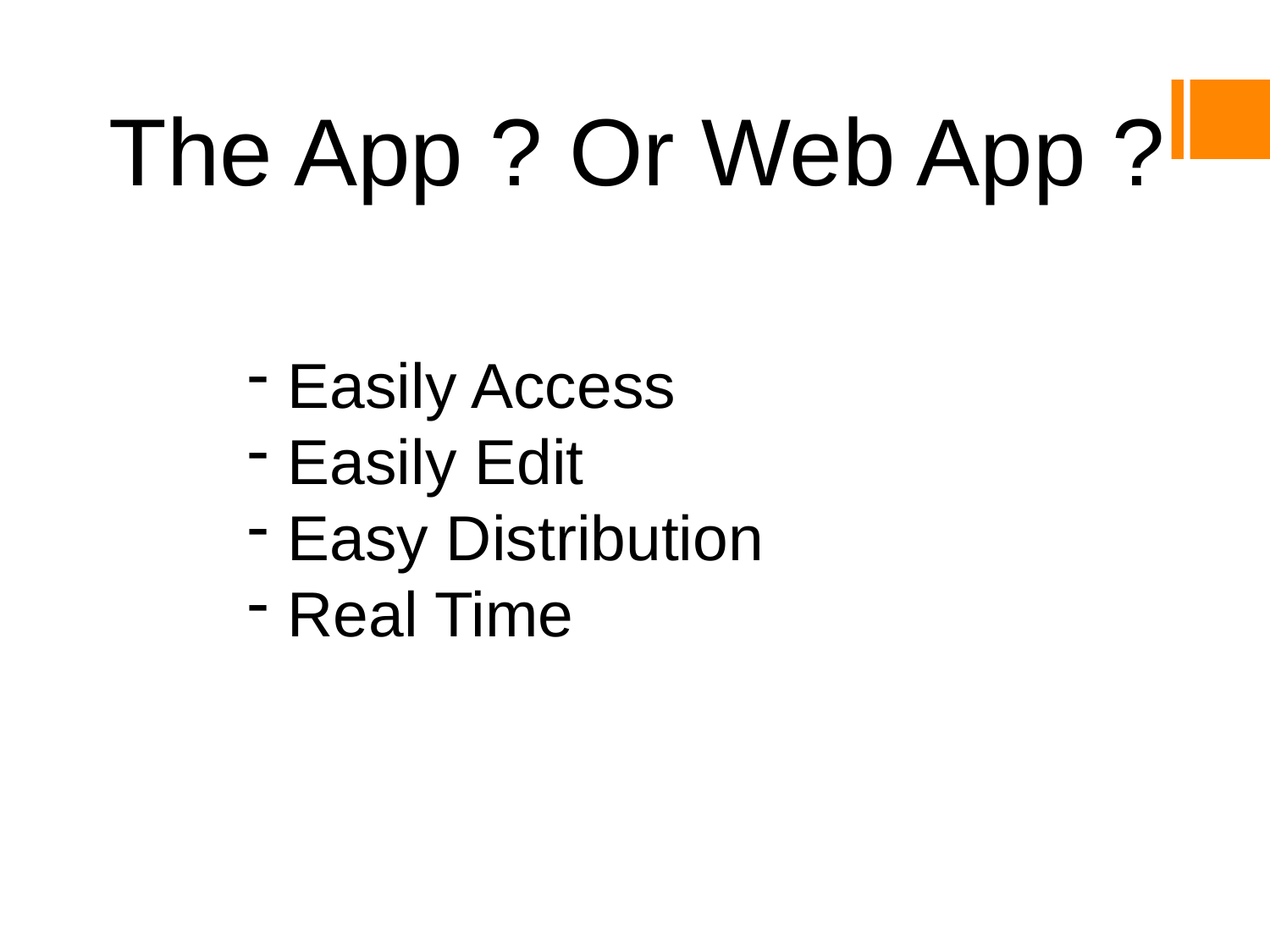

The App ? Or Web App ?
Easily Access
Easily Edit
Easy Distribution
Real Time